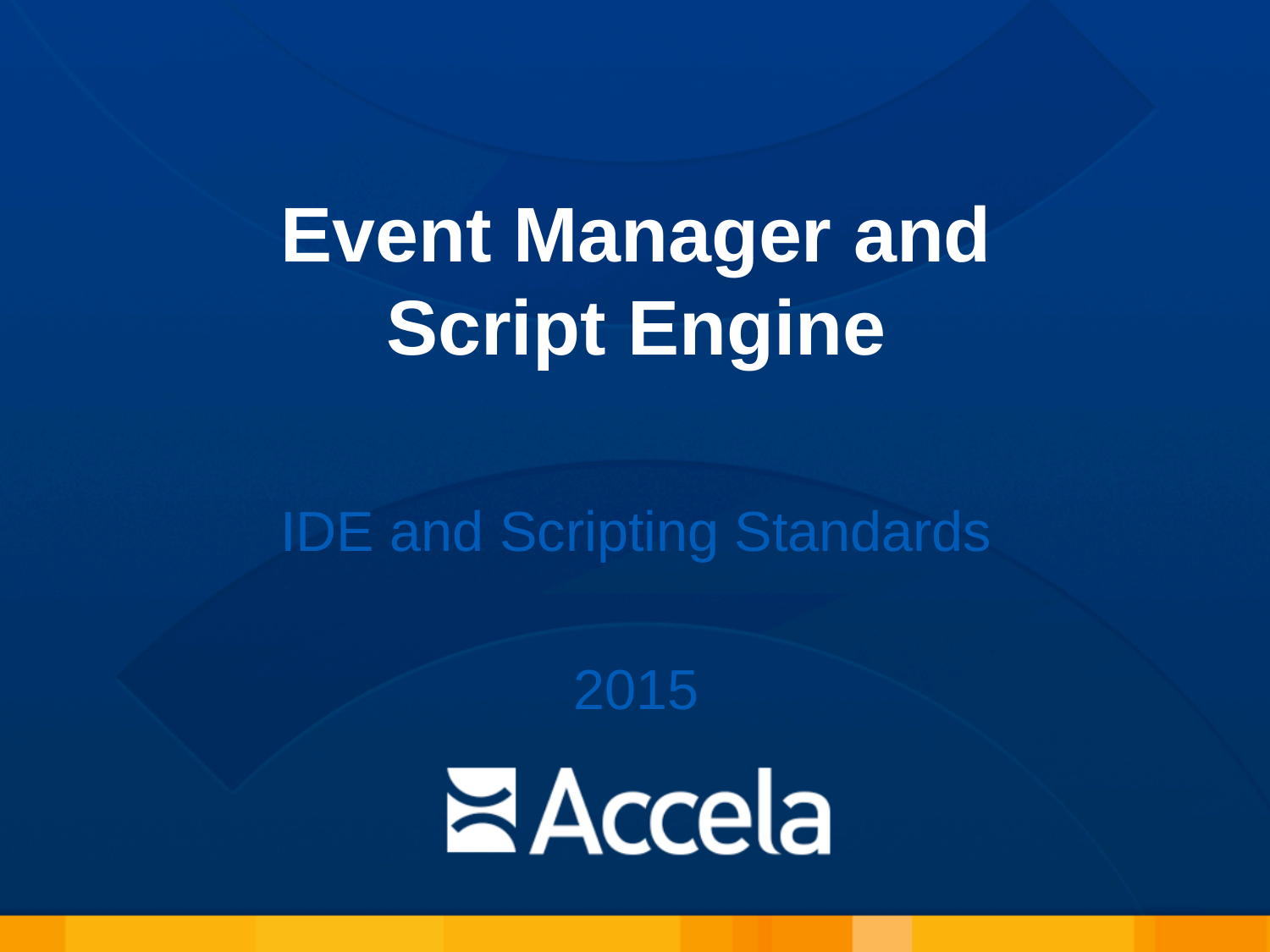

# Event Manager and Script Engine
IDE and Scripting Standards

2015